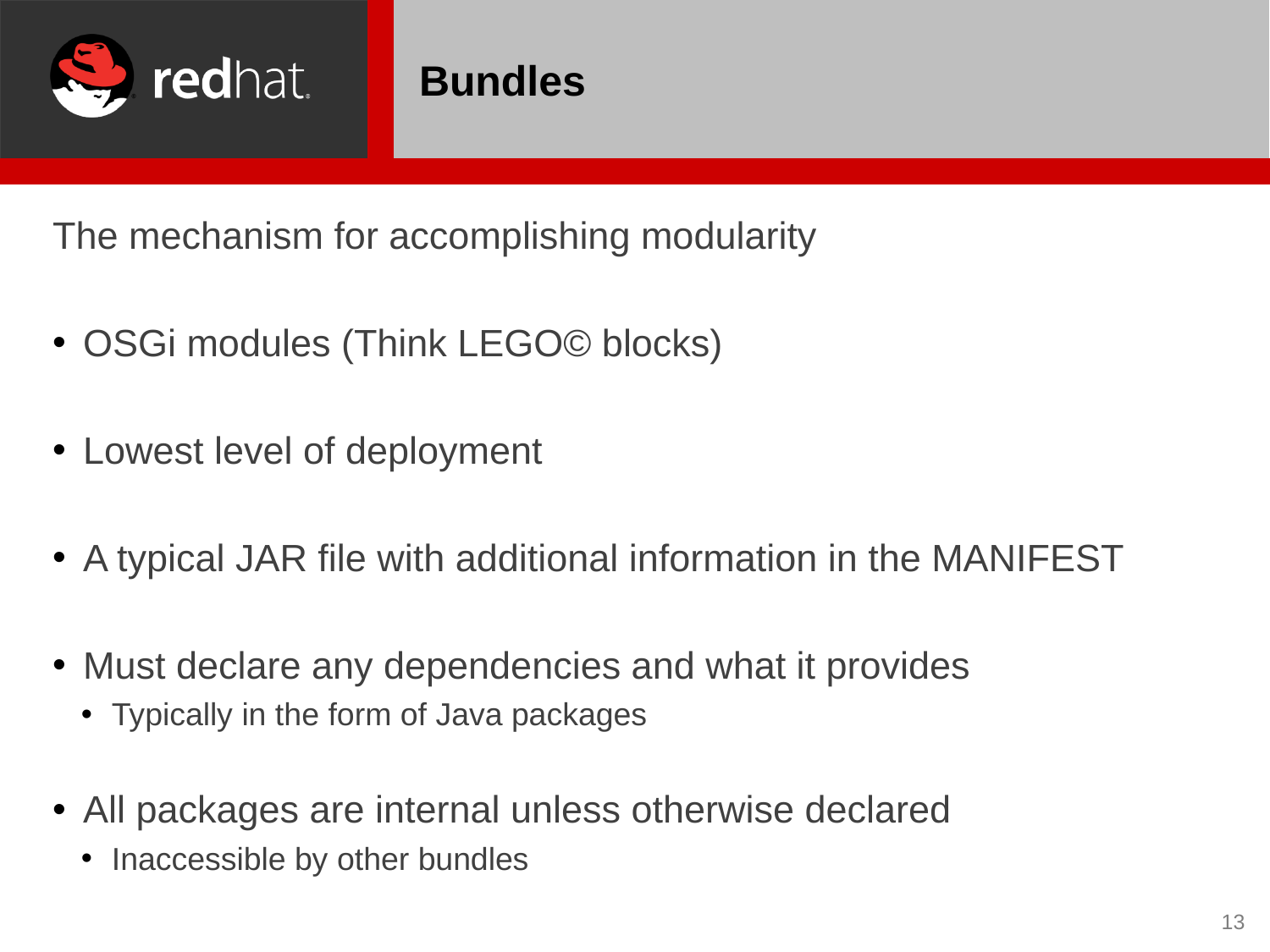

# Bundles
The mechanism for accomplishing modularity

OSGi modules (Think LEGO© blocks)

Lowest level of deployment

A typical JAR file with additional information in the MANIFEST

Must declare any dependencies and what it provides
Typically in the form of Java packages

All packages are internal unless otherwise declared
Inaccessible by other bundles

13